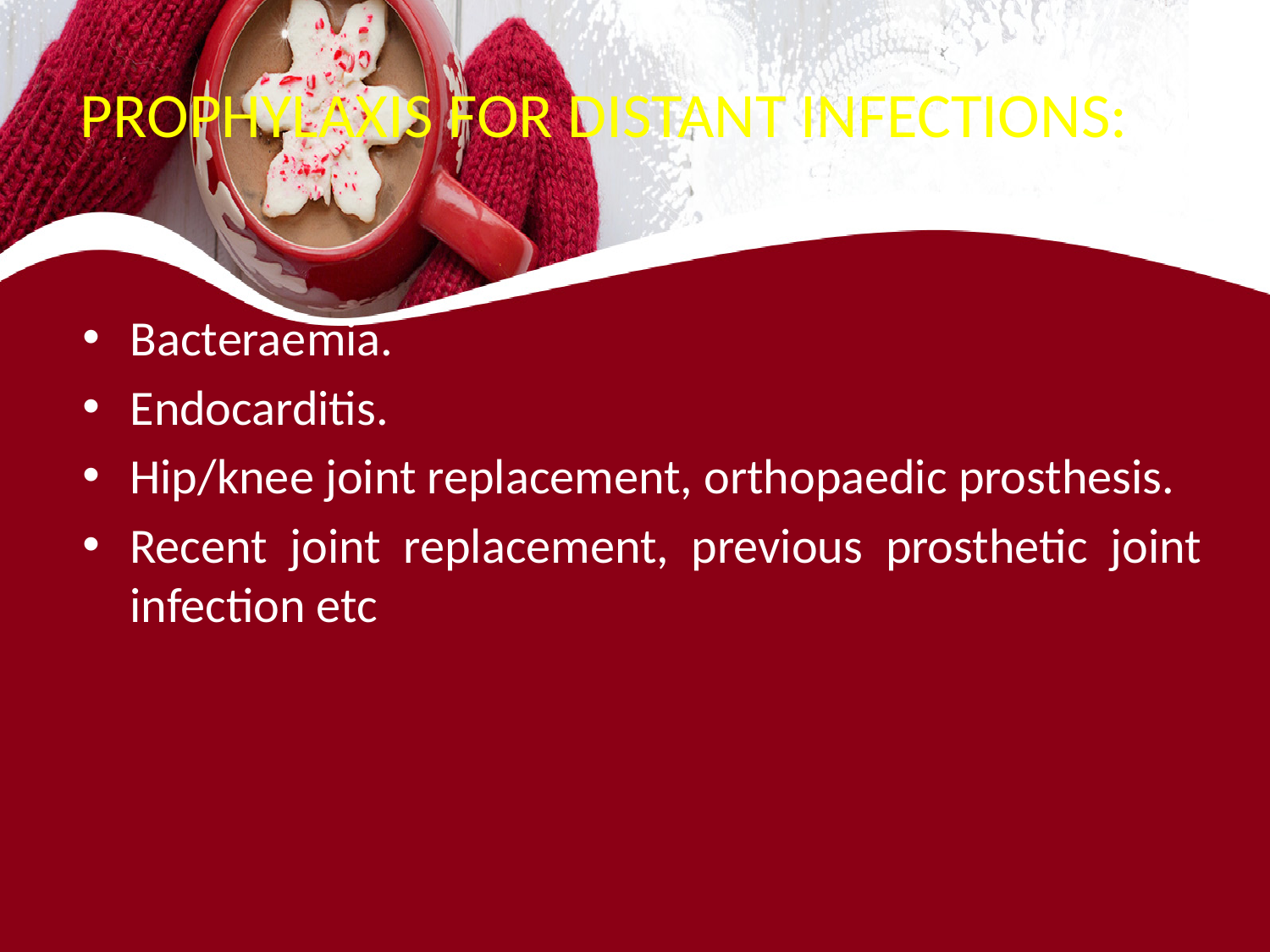

# PROPHYLAXIS FOR DISTANT INFECTIONS:
Bacteraemia.
Endocarditis.
Hip/knee joint replacement, orthopaedic prosthesis.
Recent joint replacement, previous prosthetic joint infection etc